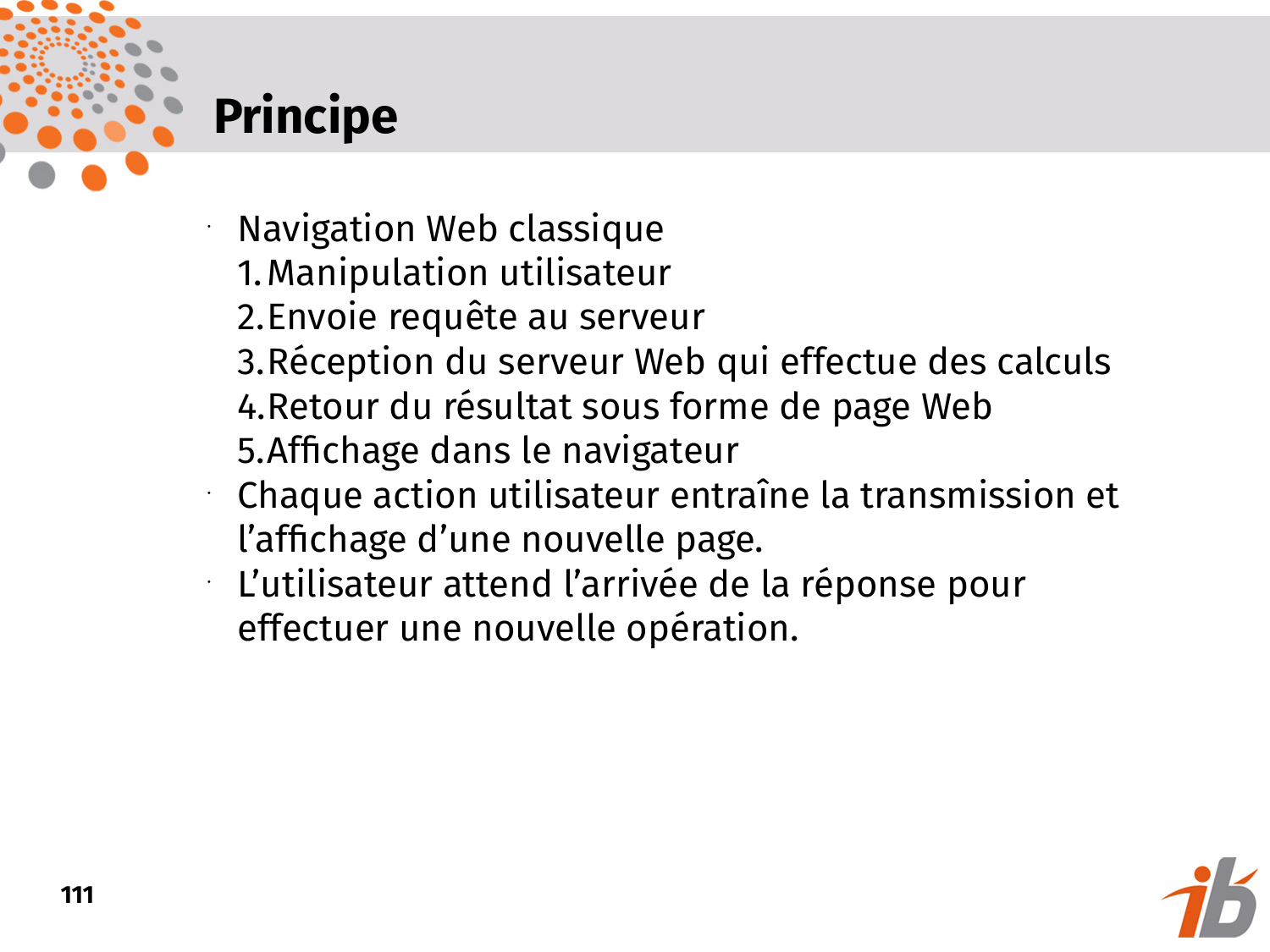

Principe
Navigation Web classique
Manipulation utilisateur
Envoie requête au serveur
Réception du serveur Web qui effectue des calculs
Retour du résultat sous forme de page Web
Affichage dans le navigateur
Chaque action utilisateur entraîne la transmission et l’affichage d’une nouvelle page.
L’utilisateur attend l’arrivée de la réponse pour effectuer une nouvelle opération.

111